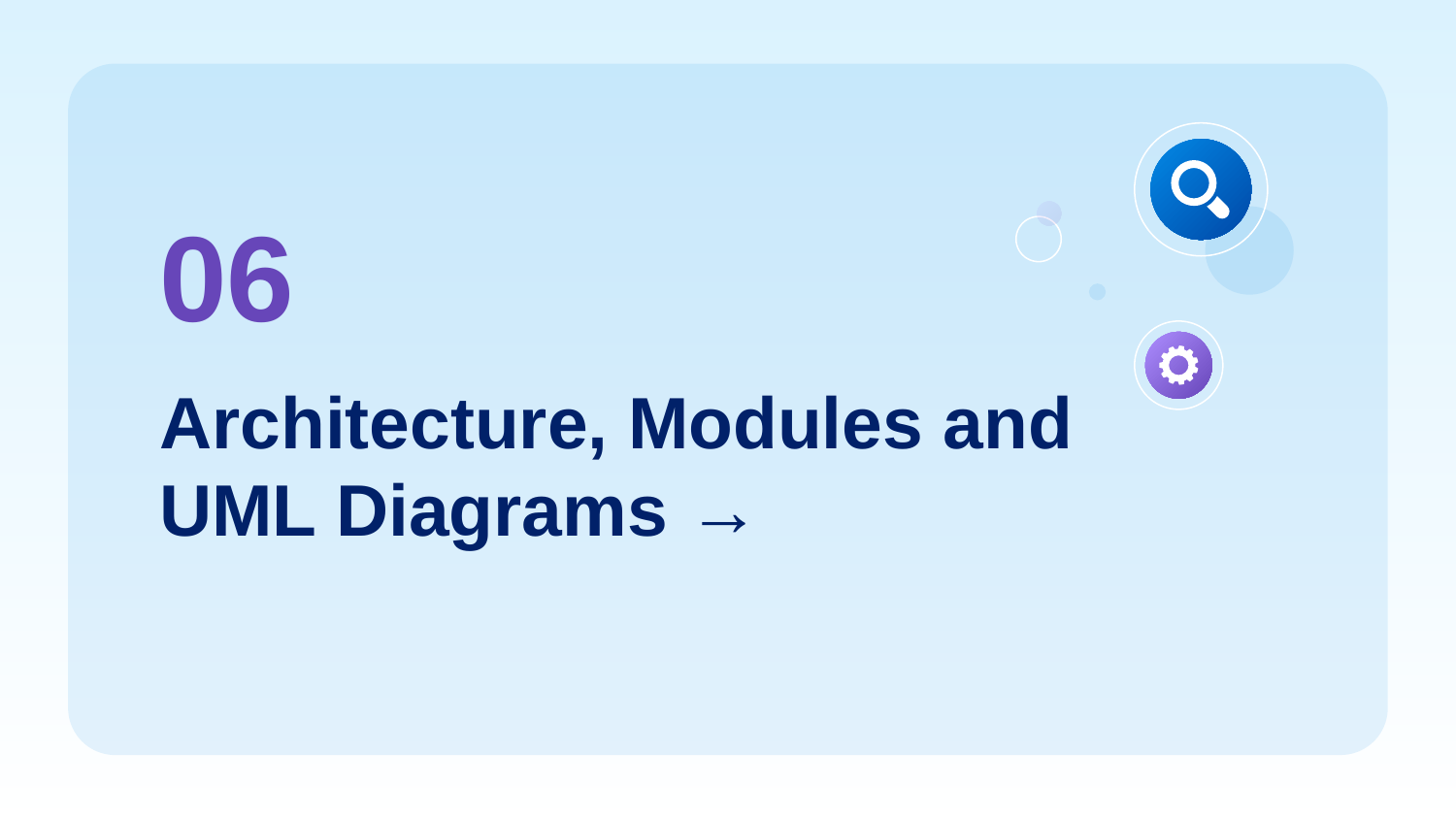

06

# Architecture, Modules and UML Diagrams →